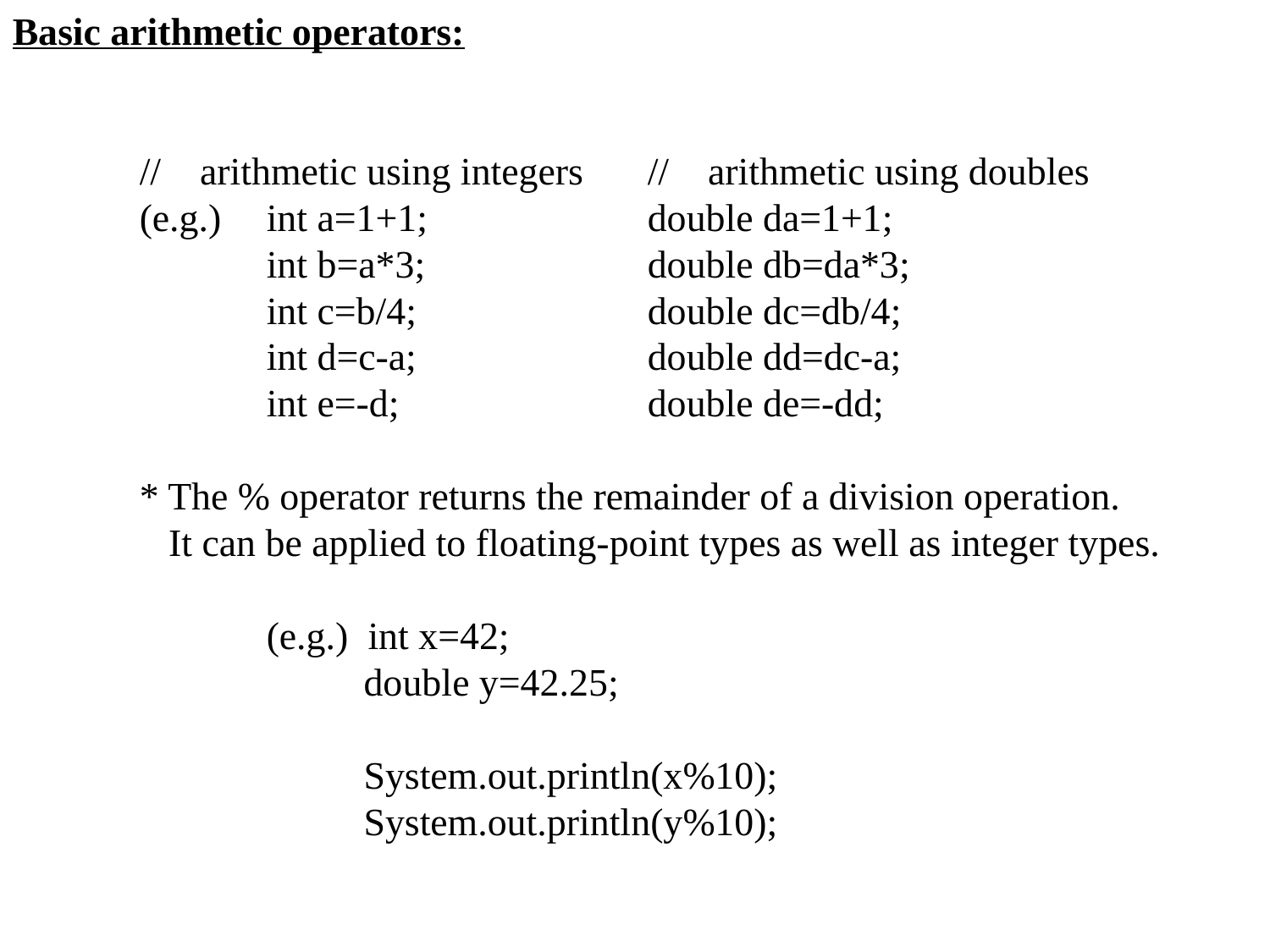

Basic arithmetic operators:

	//    arithmetic using integers	//    arithmetic using doubles
	(e.g.)	int a=1+1;		double da=1+1;
		int b=a*3;		double db=da*3;
		int c=b/4;		double dc=db/4;
		int d=c-a;		double dd=dc-a;
		int e=-d;		double de=-dd;

	* The % operator returns the remainder of a division operation.
	   It can be applied to floating-point types as well as integer types.

		(e.g.)  int x=42;
		          double y=42.25;

		          System.out.println(x%10);
		          System.out.println(y%10);